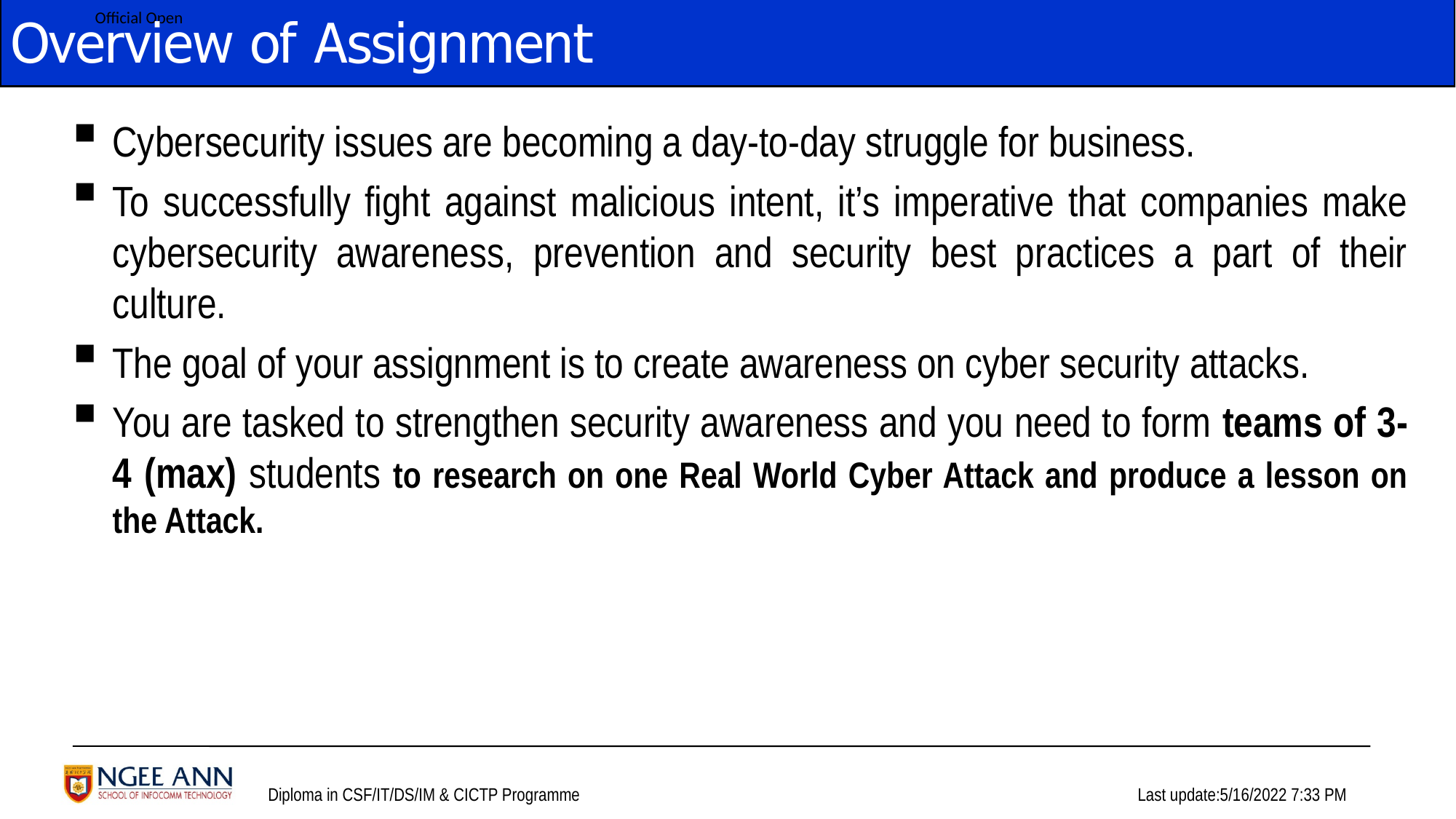

# Overview of Assignment
Cybersecurity issues are becoming a day-to-day struggle for business.
To successfully fight against malicious intent, it’s imperative that companies make cybersecurity awareness, prevention and security best practices a part of their culture.
The goal of your assignment is to create awareness on cyber security attacks.
You are tasked to strengthen security awareness and you need to form teams of 3-4 (max) students to research on one Real World Cyber Attack and produce a lesson on the Attack.